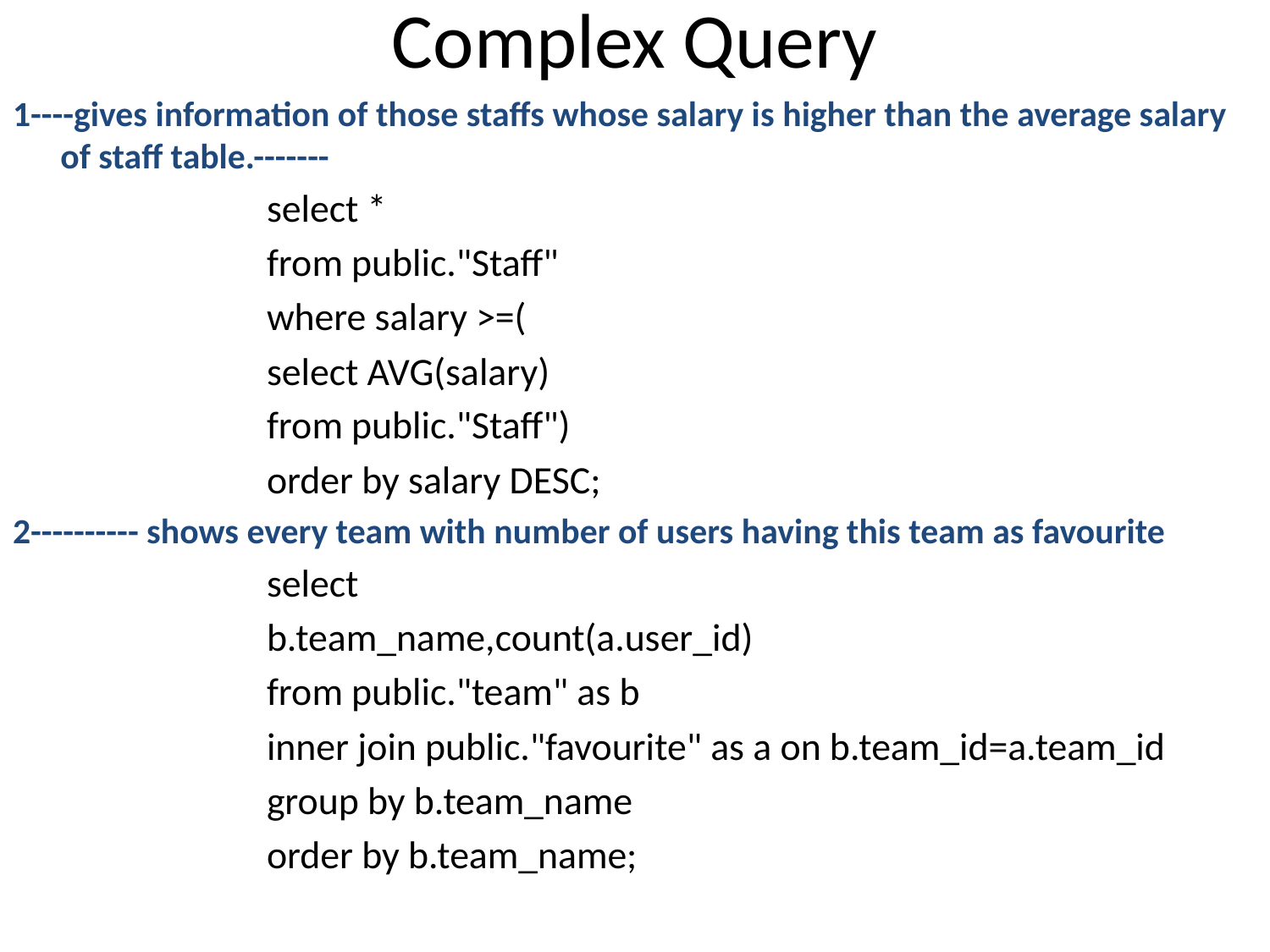

# Complex Query
1----gives information of those staffs whose salary is higher than the average salary of staff table.-------
select *
from public."Staff"
where salary >=(
select AVG(salary)
from public."Staff")
order by salary DESC;
2---------- shows every team with number of users having this team as favourite
select
b.team_name,count(a.user_id)
from public."team" as b
inner join public."favourite" as a on b.team_id=a.team_id
group by b.team_name
order by b.team_name;